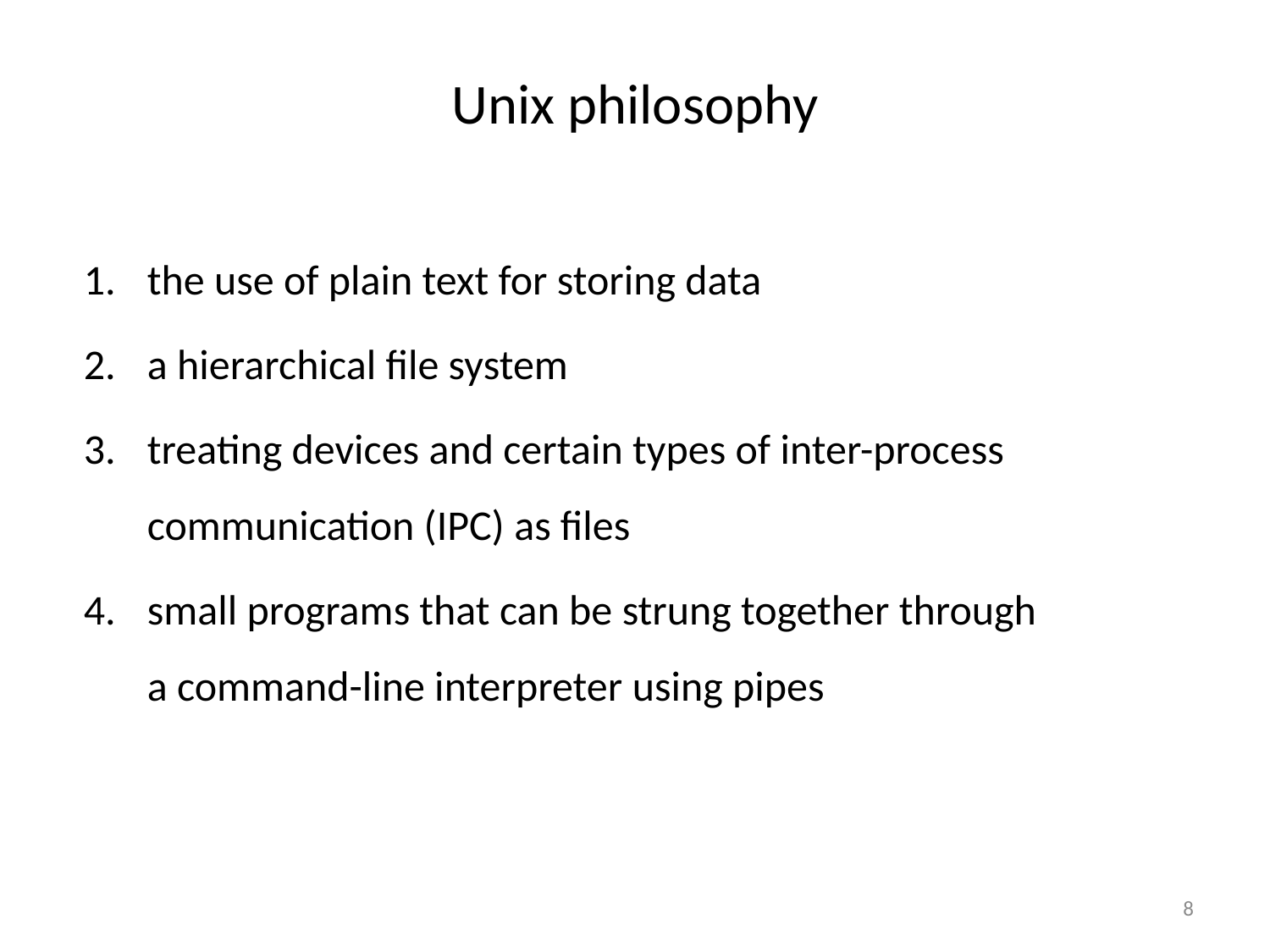

# Unix philosophy
the use of plain text for storing data
a hierarchical file system
treating devices and certain types of inter-process communication (IPC) as files
small programs that can be strung together through a command-line interpreter using pipes
8